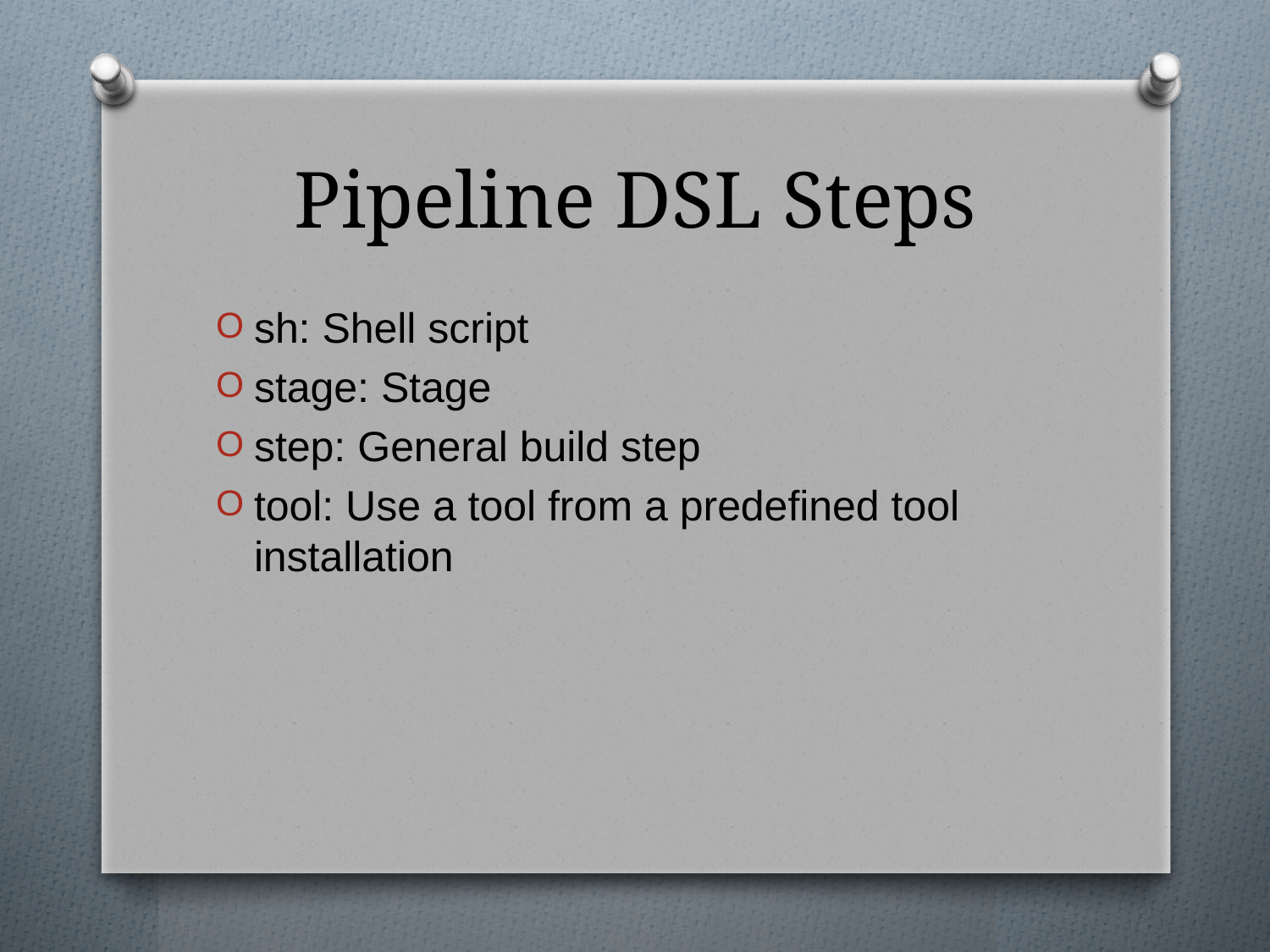

# Pipeline DSL Steps
sh: Shell script
stage: Stage
step: General build step
tool: Use a tool from a predefined tool installation